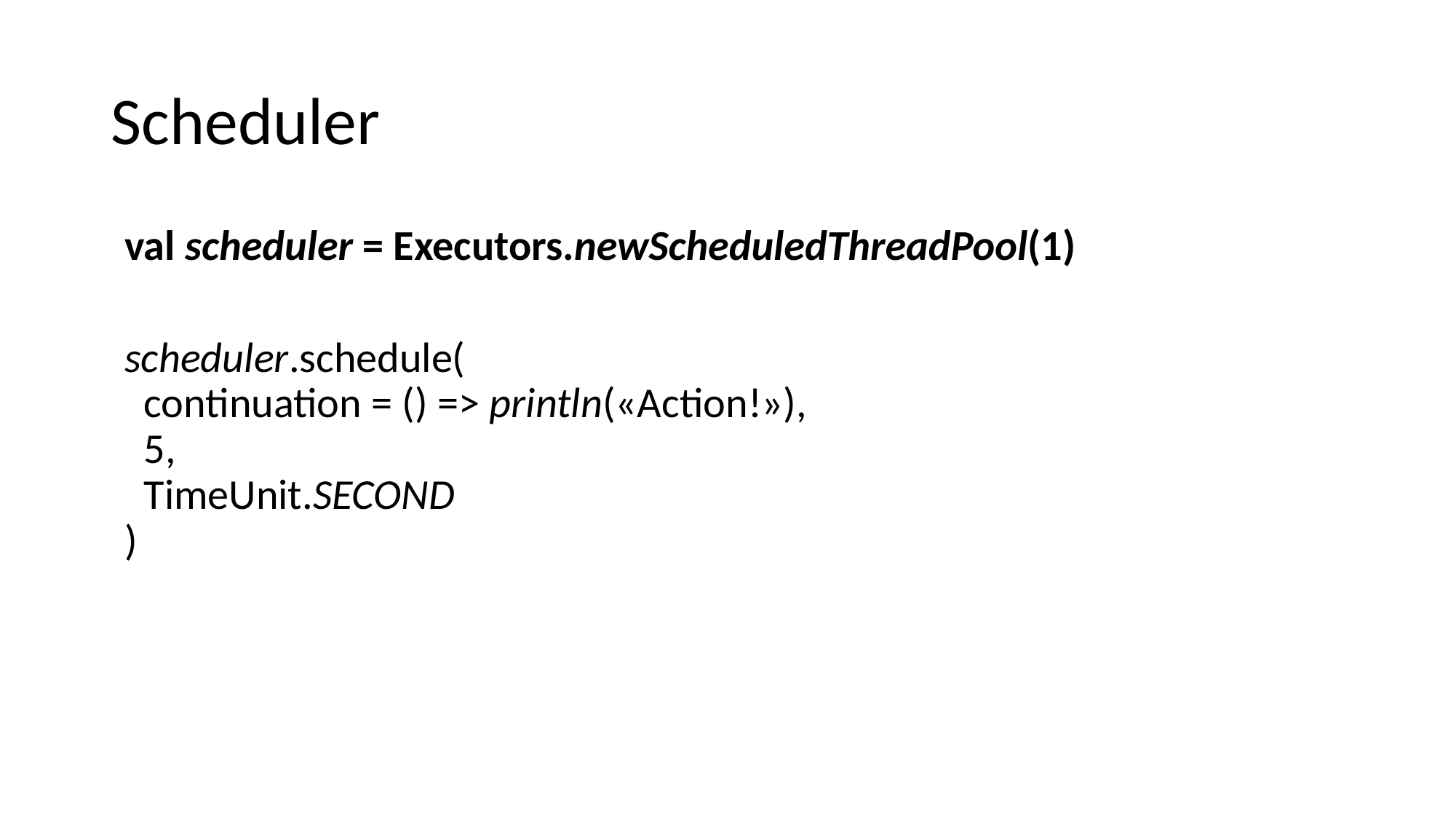

# Scheduler
val scheduler = Executors.newScheduledThreadPool(1)
scheduler.schedule(
  continuation = () => println(«Action!»),
  5,
  TimeUnit.SECOND
)